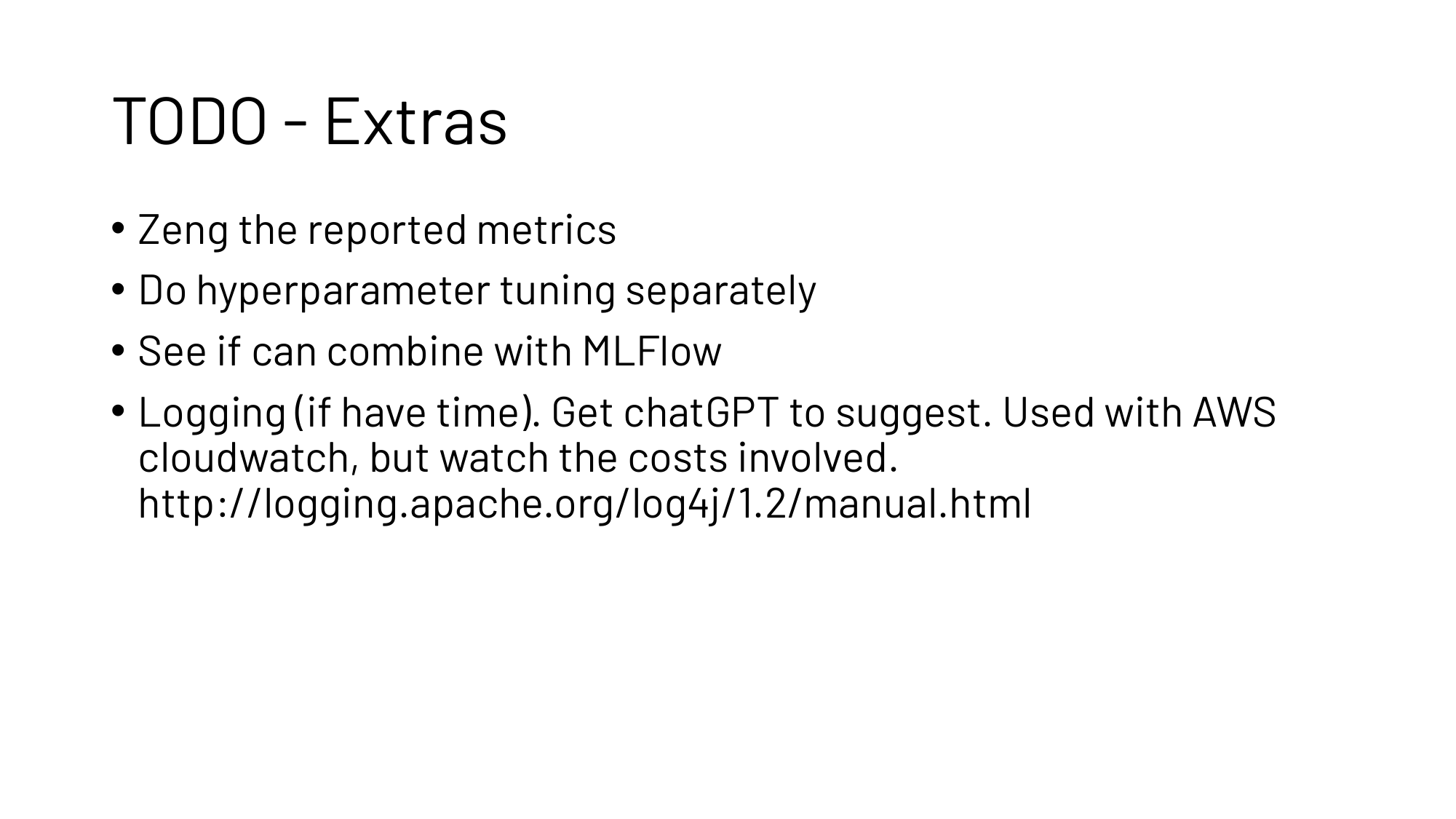

# TODO - Extras
Zeng the reported metrics
Do hyperparameter tuning separately
See if can combine with MLFlow
Logging (if have time). Get chatGPT to suggest. Used with AWS cloudwatch, but watch the costs involved. http://logging.apache.org/log4j/1.2/manual.html